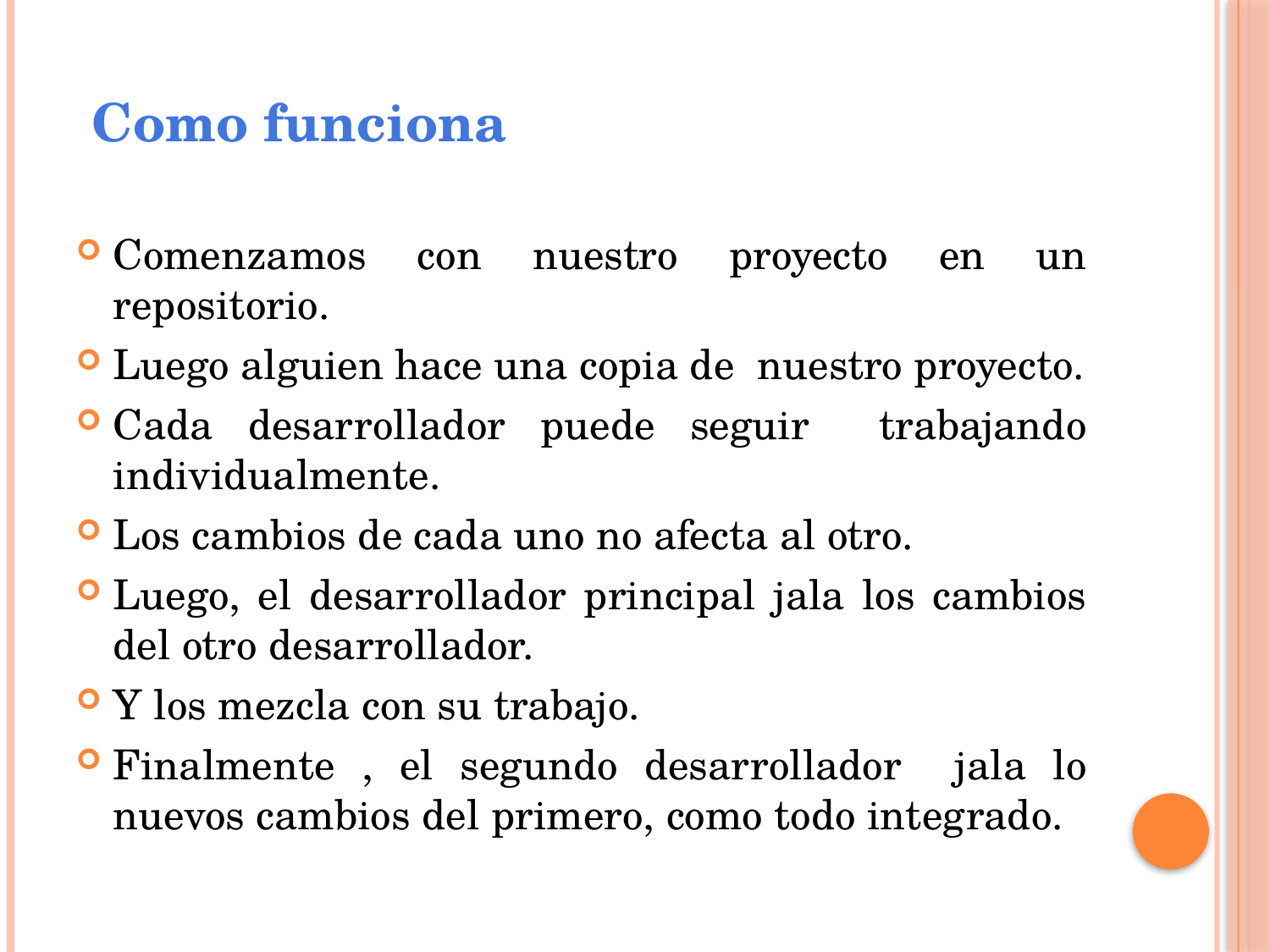

# Como funciona
Comenzamos con nuestro proyecto en un repositorio.
Luego alguien hace una copia de  nuestro proyecto.
Cada desarrollador puede seguir  trabajando individualmente.
Los cambios de cada uno no afecta al otro.
Luego, el desarrollador principal jala los cambios del otro desarrollador.
Y los mezcla con su trabajo.
Finalmente , el segundo desarrollador  jala lo nuevos cambios del primero, como todo integrado.